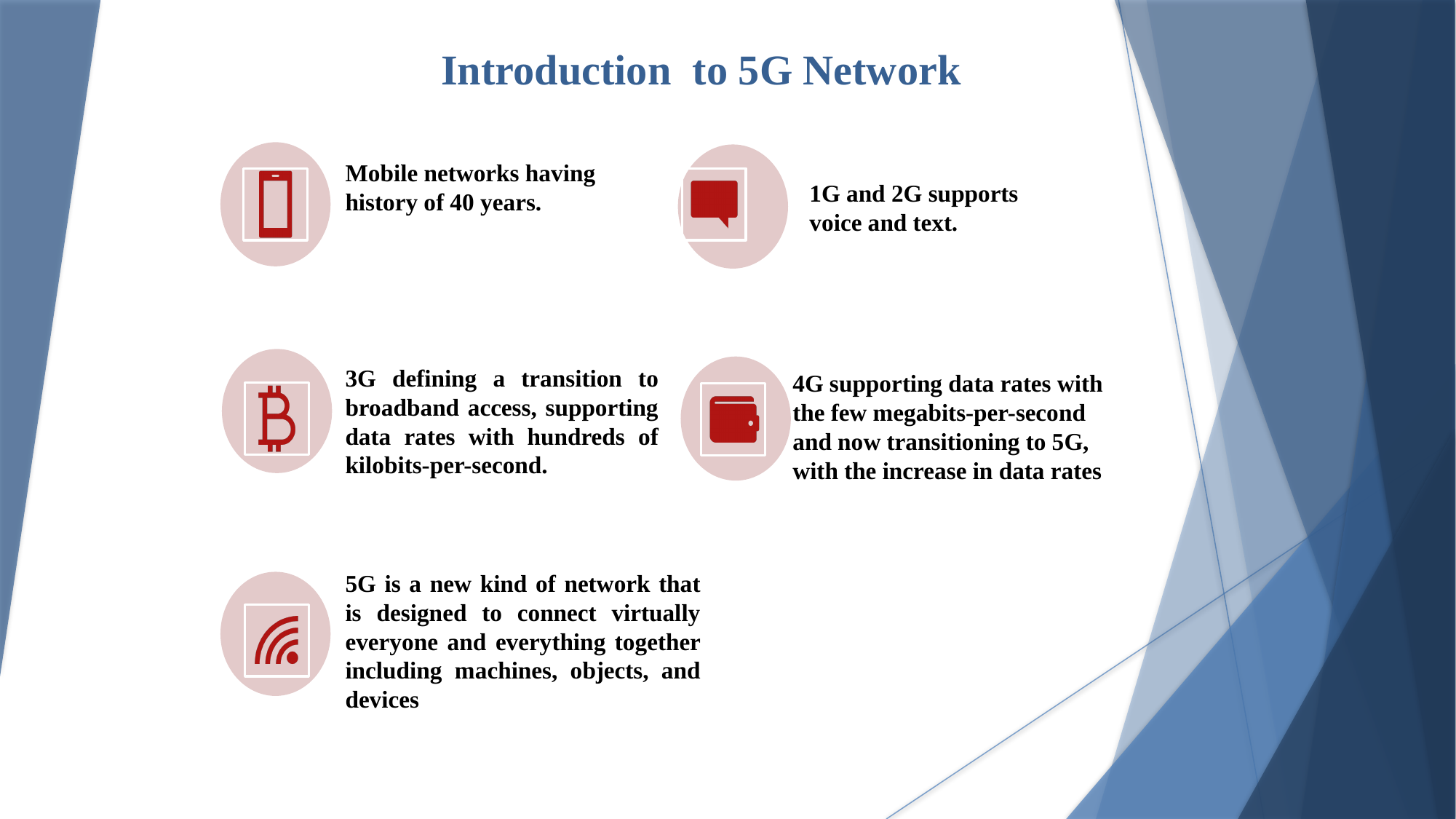

Introduction  to 5G Network
Mobile networks having history of 40 years.

1G and 2G supports voice and text.

4G supporting data rates with the few megabits-per-second and now transitioning to 5G, with the increase in data rates

3G defining a transition to broadband access, supporting data rates with hundreds of kilobits-per-second.

5G is a new kind of network that is designed to connect virtually everyone and everything together including machines, objects, and devices